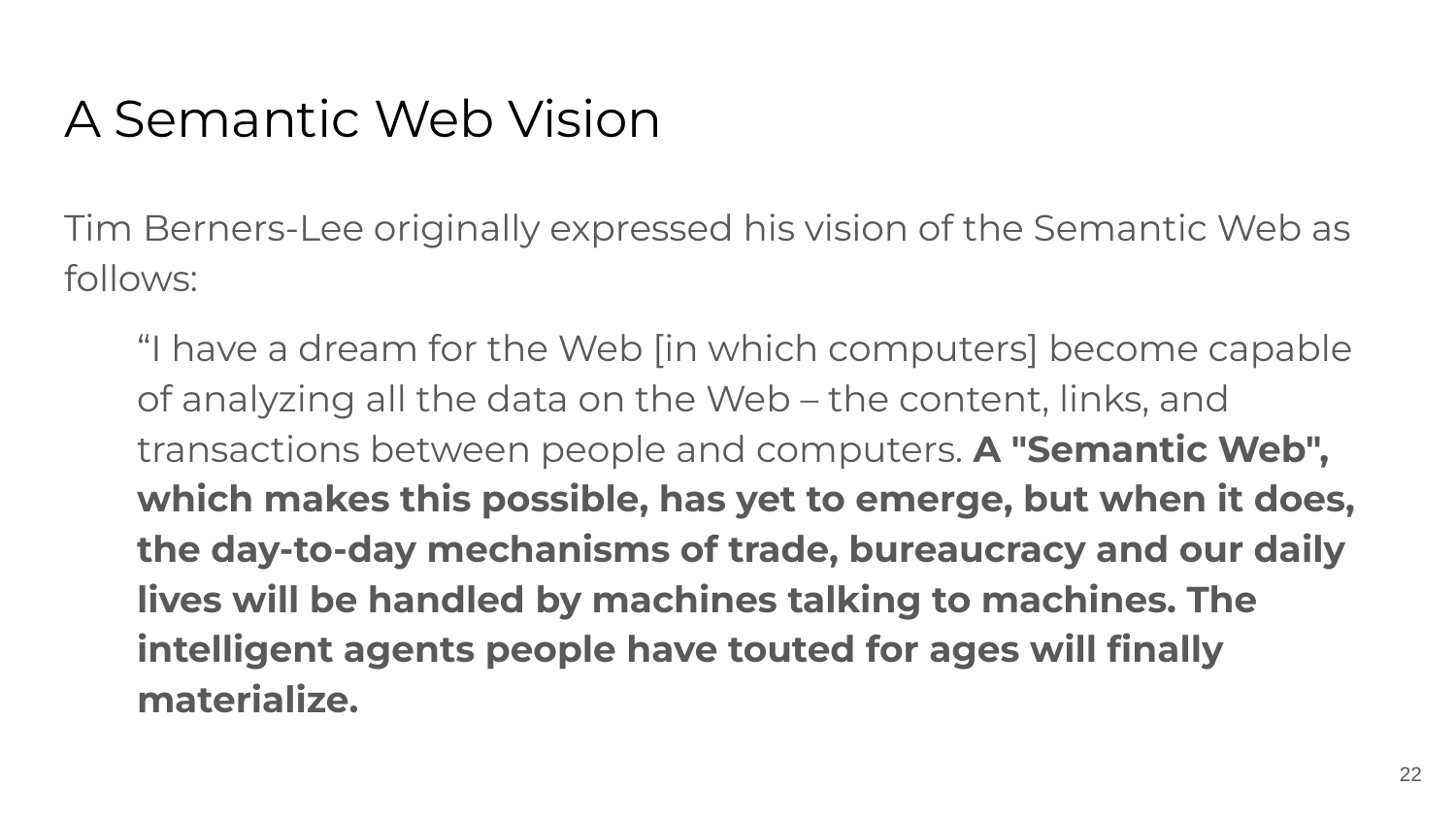

# A Semantic Web Vision
Tim Berners-Lee originally expressed his vision of the Semantic Web as follows:
“I have a dream for the Web [in which computers] become capable of analyzing all the data on the Web – the content, links, and transactions between people and computers. A "Semantic Web", which makes this possible, has yet to emerge, but when it does, the day-to-day mechanisms of trade, bureaucracy and our daily lives will be handled by machines talking to machines. The intelligent agents people have touted for ages will finally materialize.
22